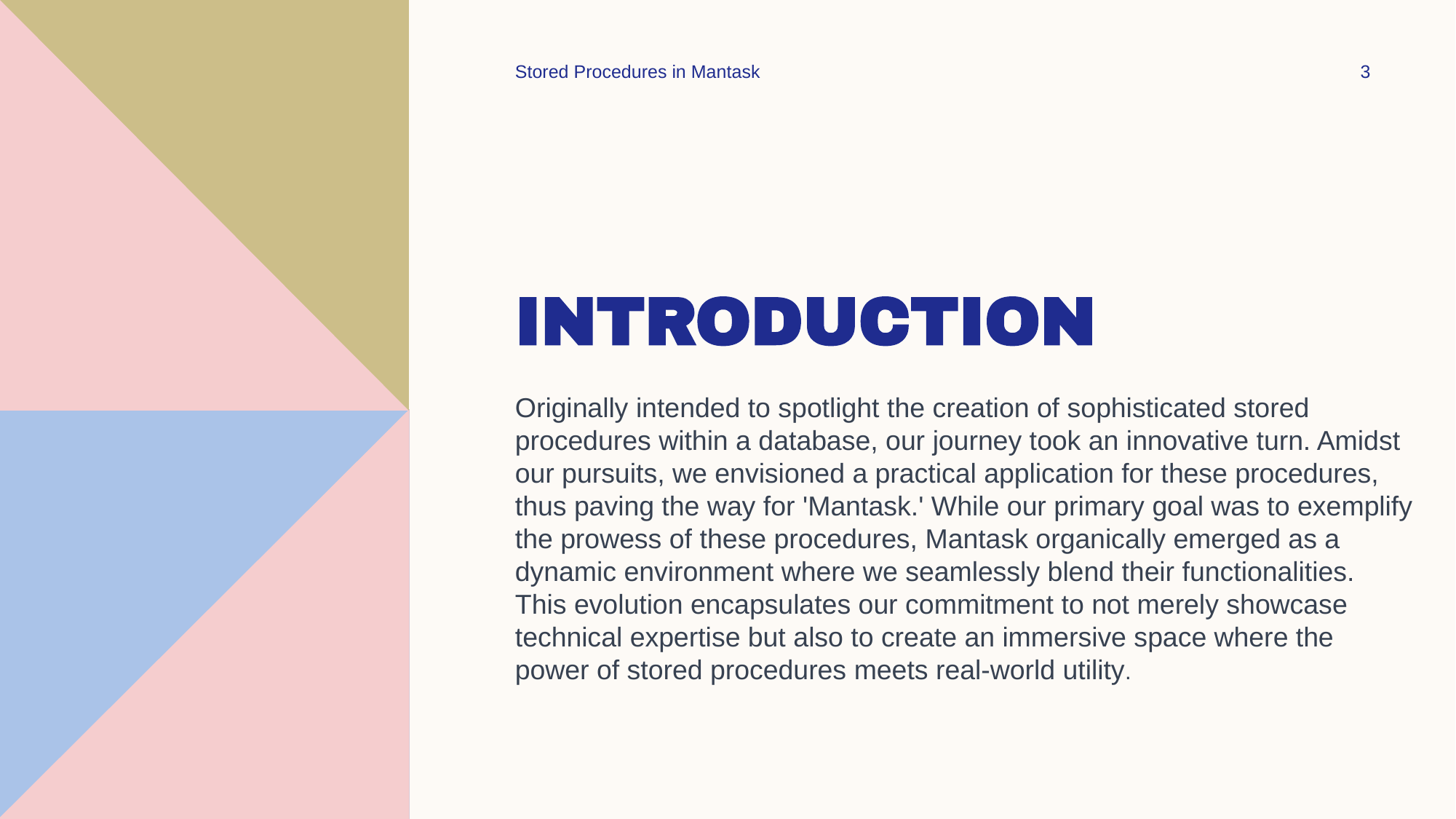

Stored Procedures in Mantask
3
# Introduction
Originally intended to spotlight the creation of sophisticated stored procedures within a database, our journey took an innovative turn. Amidst our pursuits, we envisioned a practical application for these procedures, thus paving the way for 'Mantask.' While our primary goal was to exemplify the prowess of these procedures, Mantask organically emerged as a dynamic environment where we seamlessly blend their functionalities. This evolution encapsulates our commitment to not merely showcase technical expertise but also to create an immersive space where the power of stored procedures meets real-world utility.